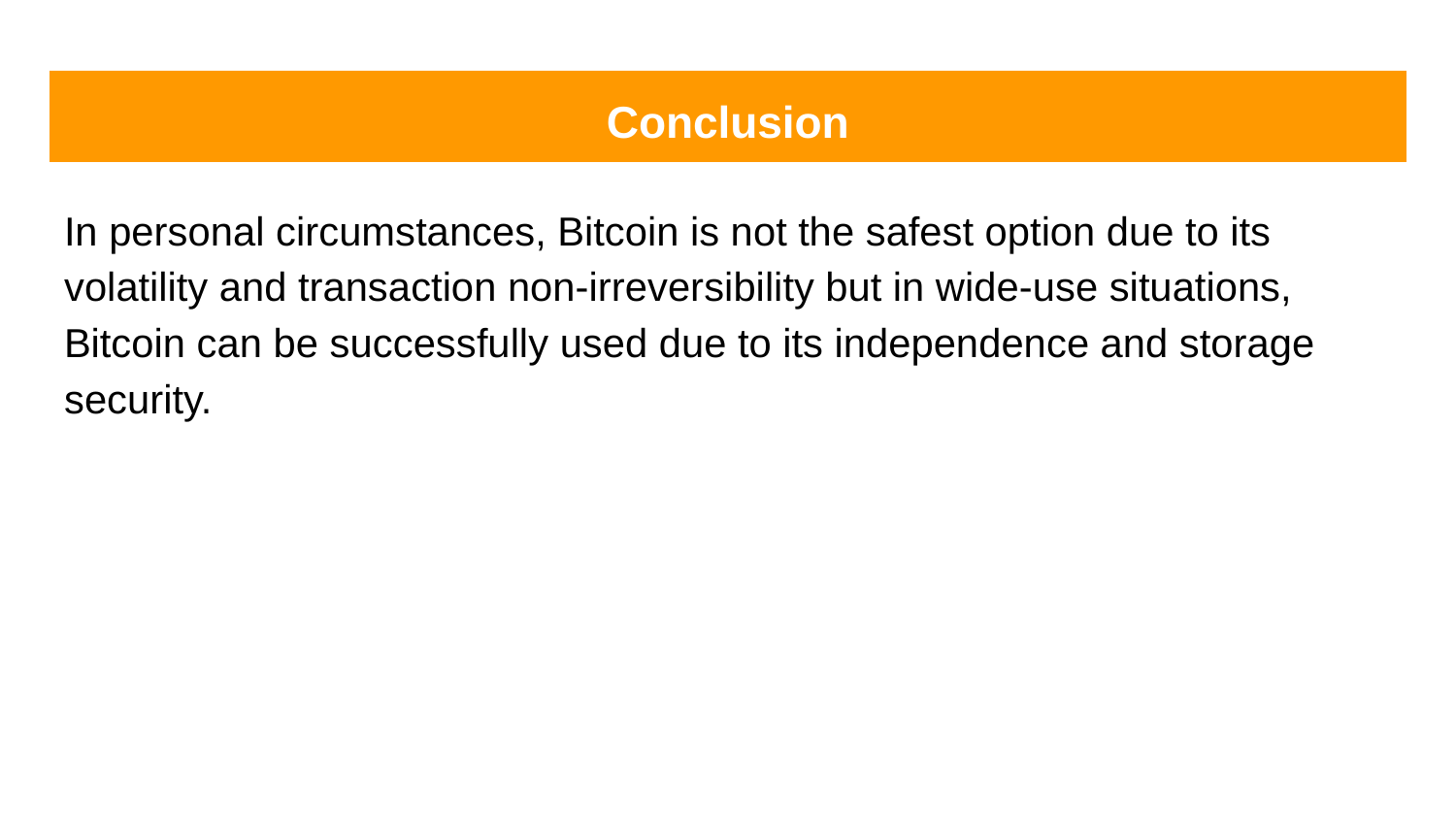

# Conclusion
In personal circumstances, Bitcoin is not the safest option due to its volatility and transaction non-irreversibility but in wide-use situations, Bitcoin can be successfully used due to its independence and storage security.